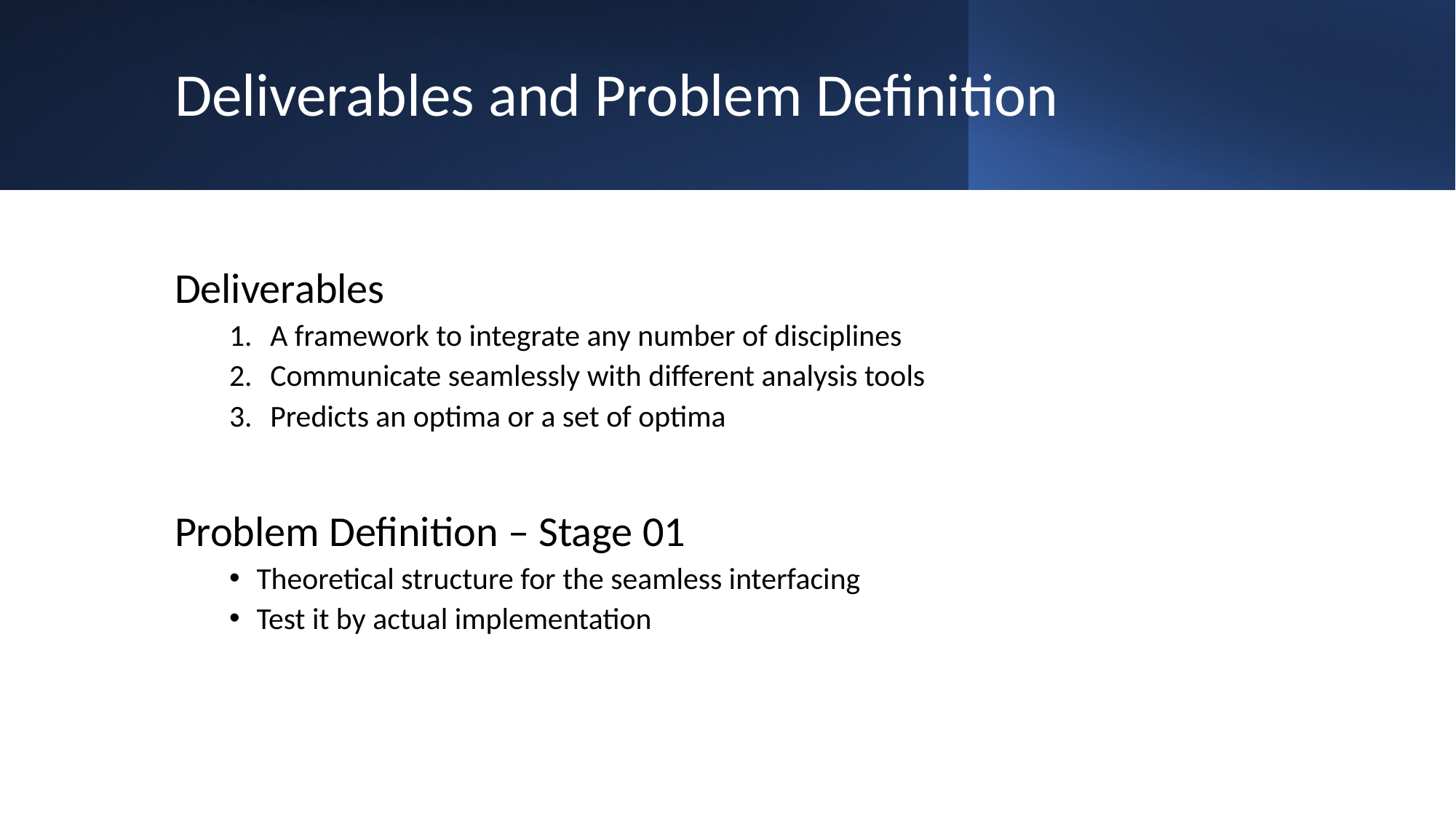

# Deliverables and Problem Definition
Deliverables
A framework to integrate any number of disciplines
Communicate seamlessly with different analysis tools
Predicts an optima or a set of optima

Problem Definition – Stage 01
Theoretical structure for the seamless interfacing
Test it by actual implementation
3